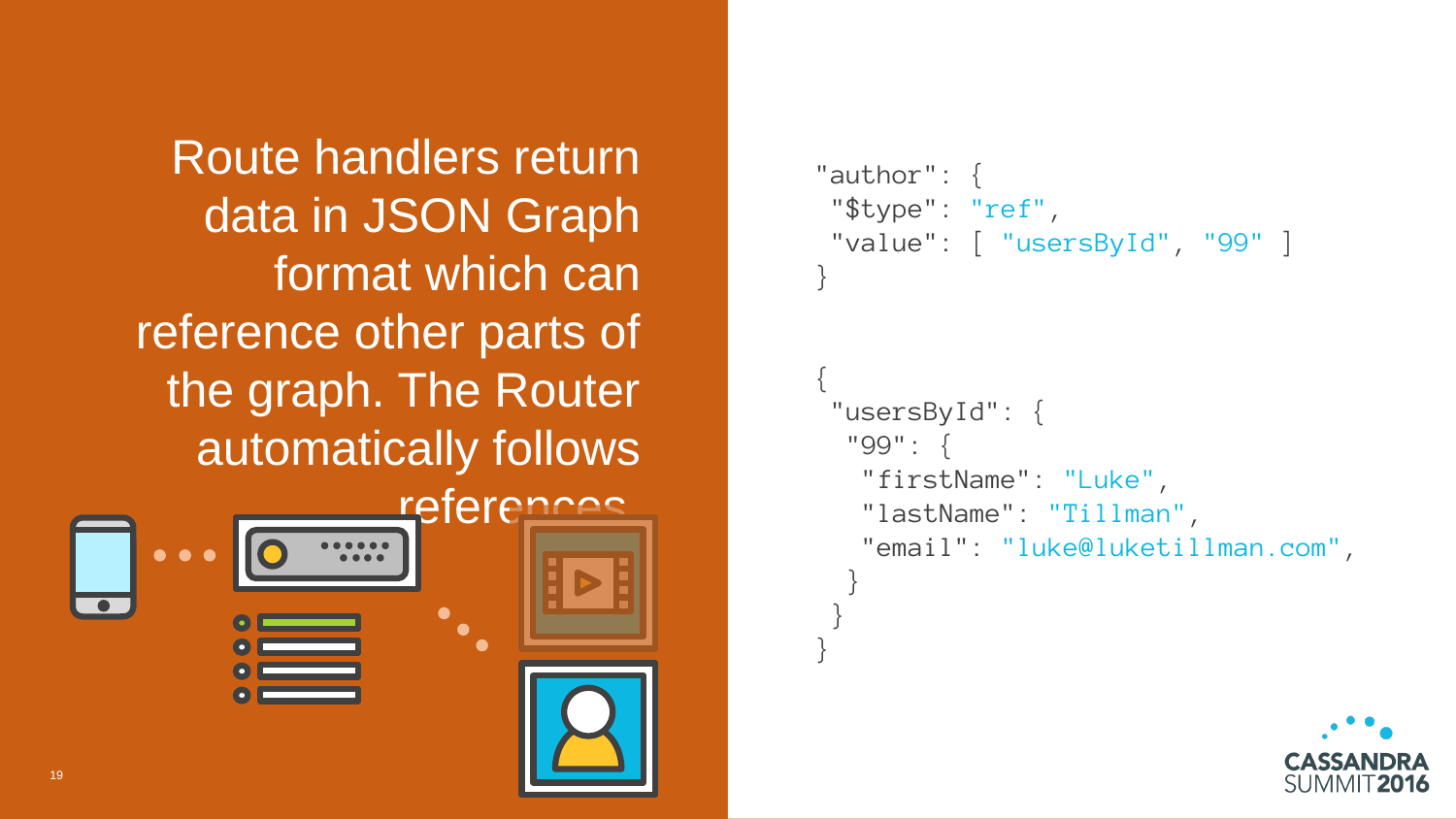

Route handlers return data in JSON Graph format which can reference other parts of the graph. The Router automatically follows references.
"author": {
 "$type": "ref",
 "value": [ "usersById", "99" ]
}

{
 "usersById": {
  "99": {
   "firstName": "Luke",
   "lastName": "Tillman",
   "email": "luke@luketillman.com",
  }
 }
}

19